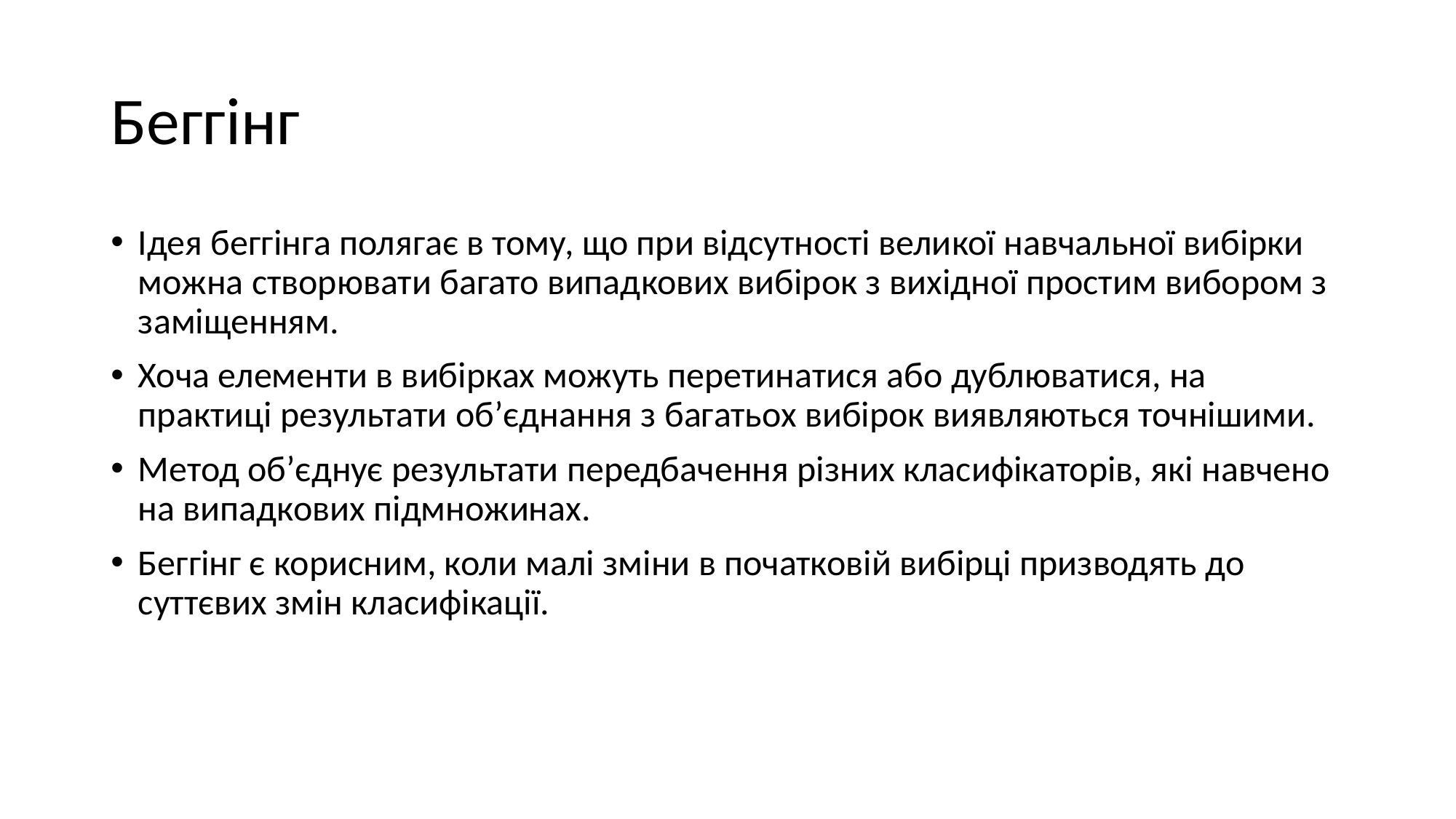

# Беггінг
Ідея беггінга полягає в тому, що при відсутності великої навчальної вибірки можна створювати багато випадкових вибірок з вихідної простим вибором з заміщенням.
Хоча елементи в вибірках можуть перетинатися або дублюватися, на практиці результати об’єднання з багатьох вибірок виявляються точнішими.
Метод об’єднує результати передбачення різних класифікаторів, які навчено на випадкових підмножинах.
Беггінг є корисним, коли малі зміни в початковій вибірці призводять до суттєвих змін класифікації.